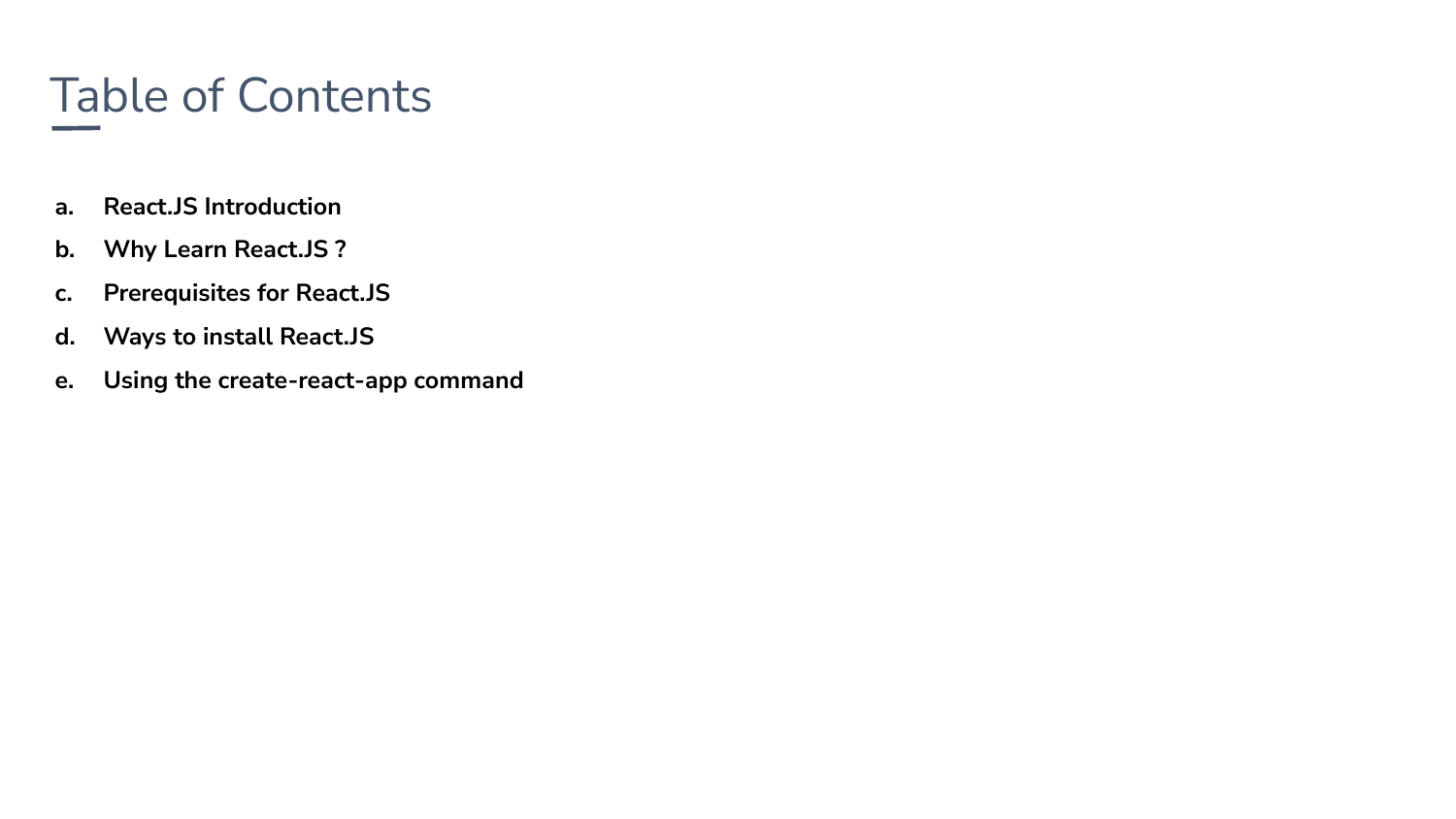

Table of Contents
React.JS Introduction
Why Learn React.JS ?
Prerequisites for React.JS
Ways to install React.JS
Using the create-react-app command